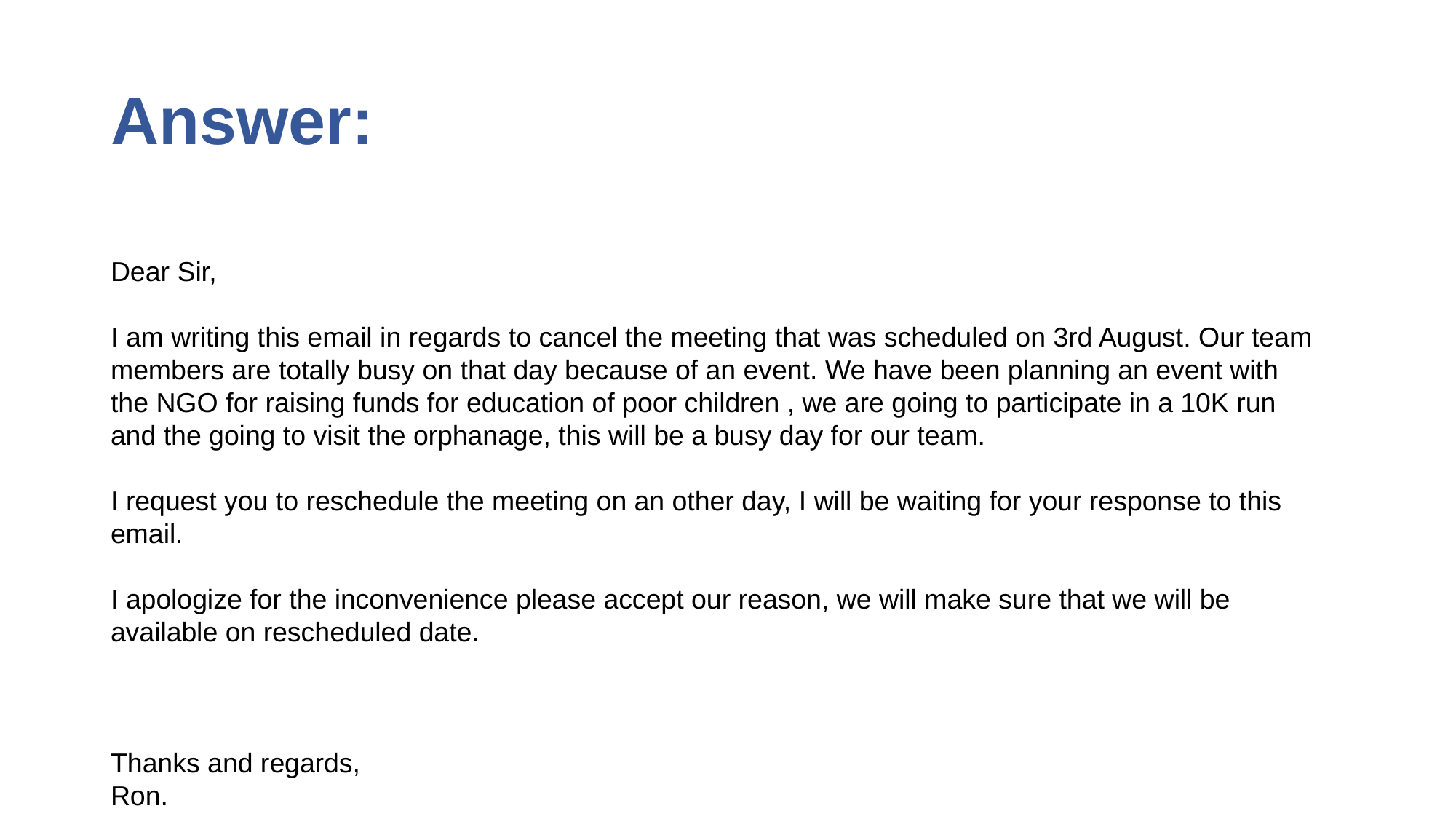

# Answer:
Dear Sir,
I am writing this email in regards to cancel the meeting that was scheduled on 3rd August. Our team members are totally busy on that day because of an event. We have been planning an event with the NGO for raising funds for education of poor children , we are going to participate in a 10K run and the going to visit the orphanage, this will be a busy day for our team.

I request you to reschedule the meeting on an other day, I will be waiting for your response to this email.

I apologize for the inconvenience please accept our reason, we will make sure that we will be available on rescheduled date.
Thanks and regards,
Ron.